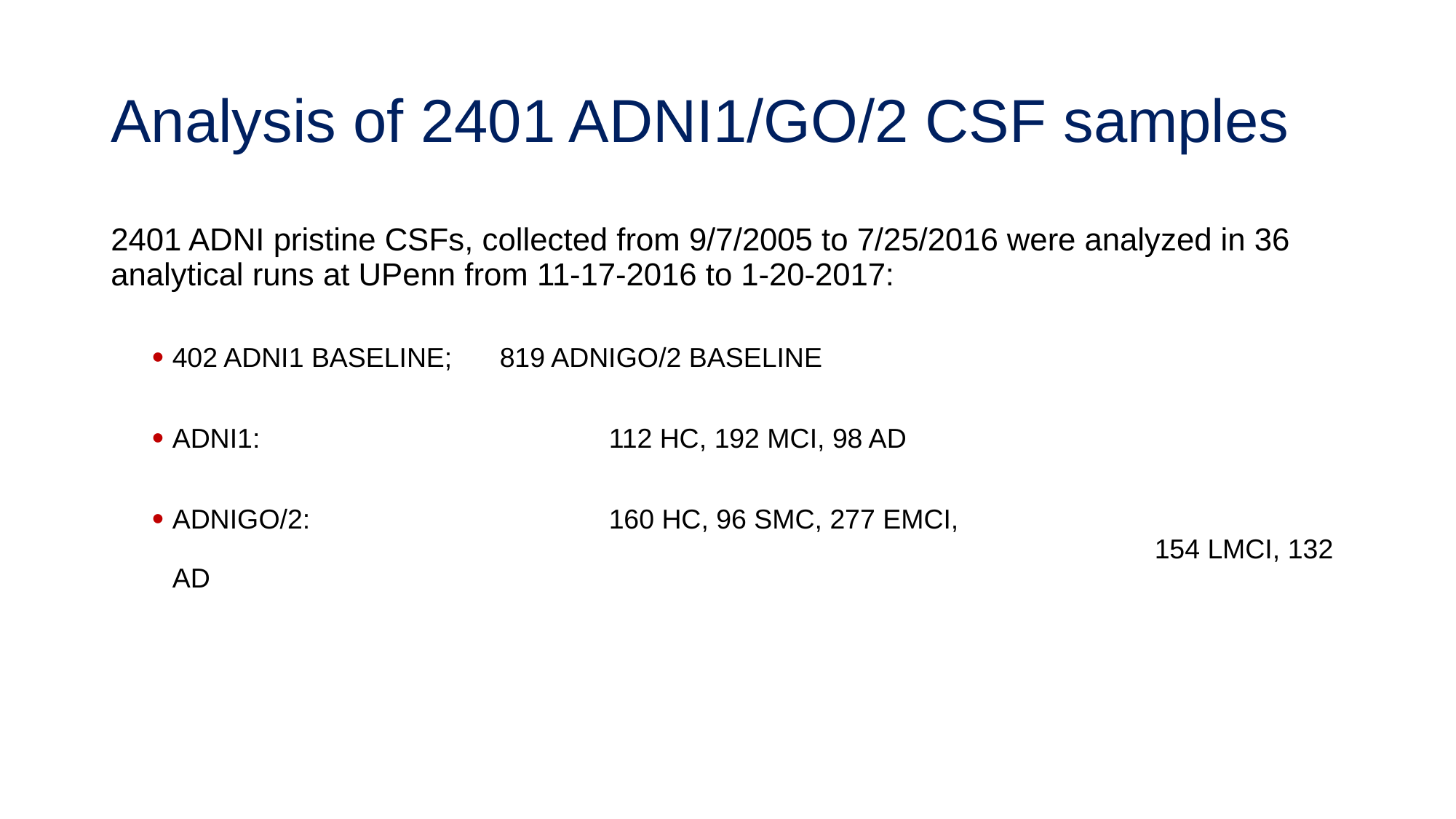

# Analysis of 2401 ADNI1/GO/2 CSF samples
2401 ADNI pristine CSFs, collected from 9/7/2005 to 7/25/2016 were analyzed in 36 analytical runs at UPenn from 11-17-2016 to 1-20-2017:

402 ADNI1 BASELINE; 	819 ADNIGO/2 BASELINE

ADNI1: 				112 HC, 192 MCI, 98 AD

ADNIGO/2: 			160 HC, 96 SMC, 277 EMCI, 												154 LMCI, 132 AD